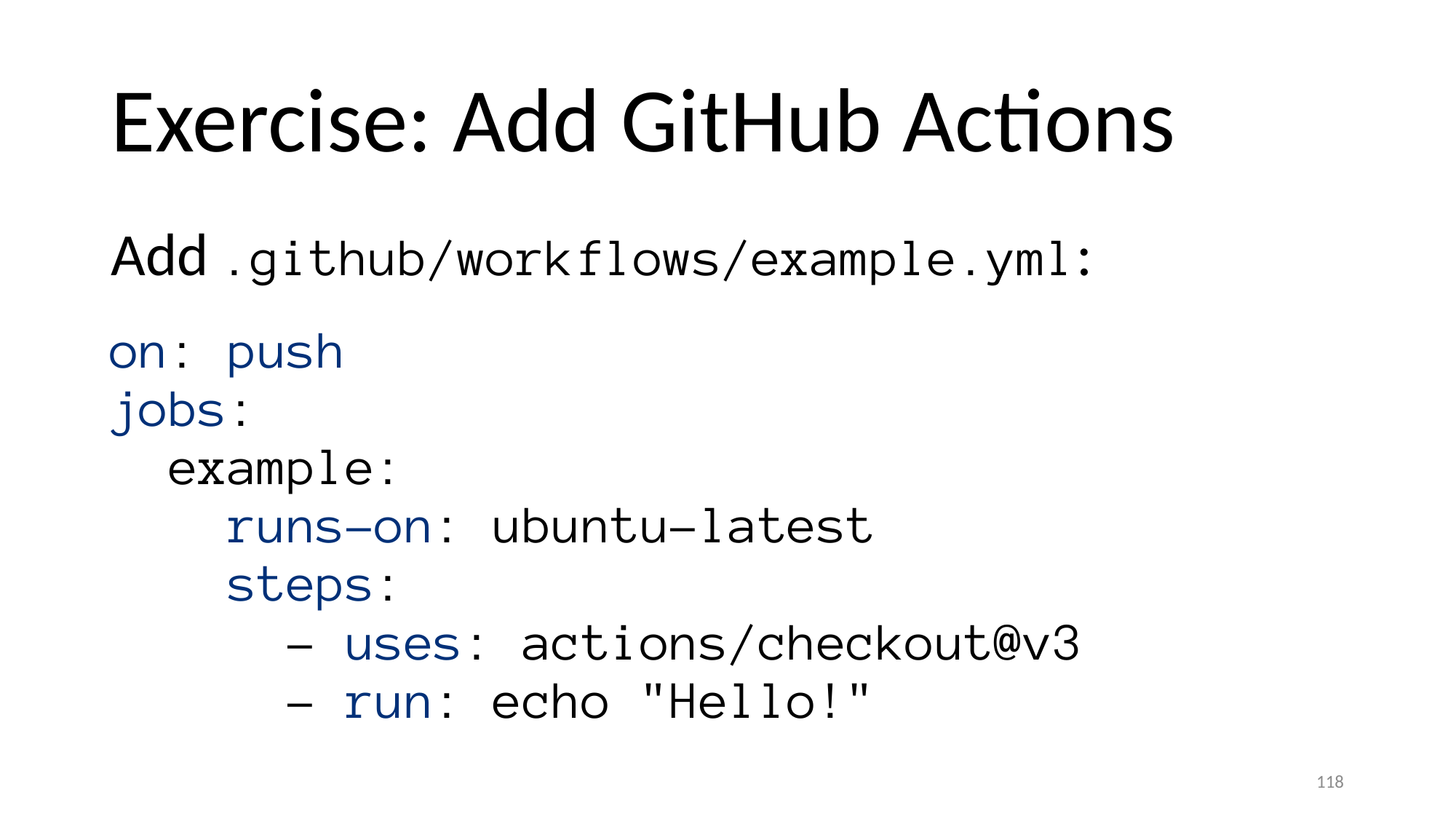

# Exercise: Add GitHub Actions
Add .github/workflows/example.yml:
on: push
jobs:
  example:
    runs-on: ubuntu-latest
    steps:
      - uses: actions/checkout@v3
      - run: echo "Hello!"
118